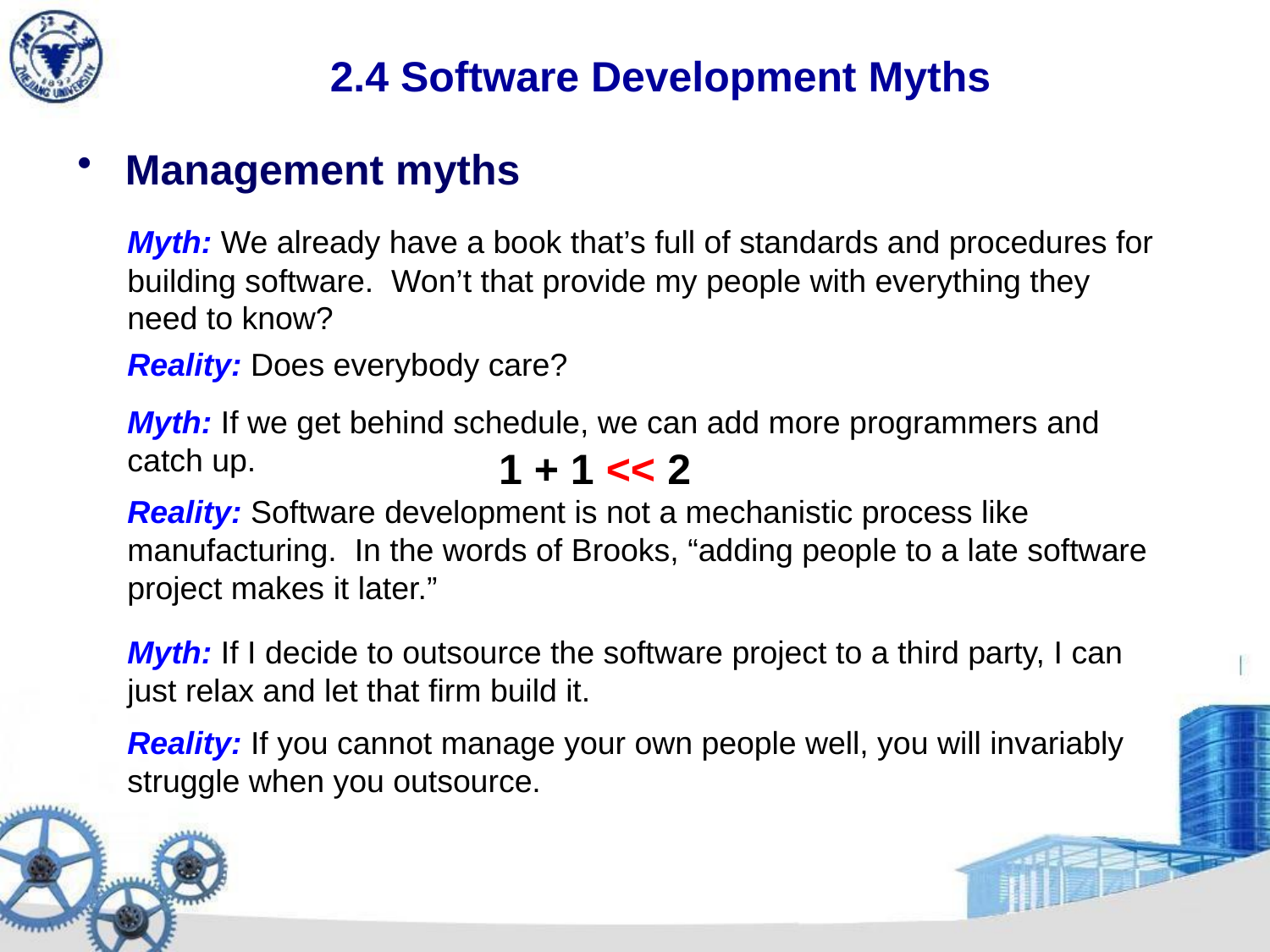

# 2.4 Software Development Myths
Management myths
Myth: We already have a book that’s full of standards and procedures for building software.  Won’t that provide my people with everything they need to know?
Reality: Does everybody care?
Myth: If we get behind schedule, we can add more programmers and catch up.
1 + 1 << 2
Reality: Software development is not a mechanistic process like manufacturing.  In the words of Brooks, “adding people to a late software project makes it later.”
Myth: If I decide to outsource the software project to a third party, I can just relax and let that firm build it.
Reality: If you cannot manage your own people well, you will invariably struggle when you outsource.